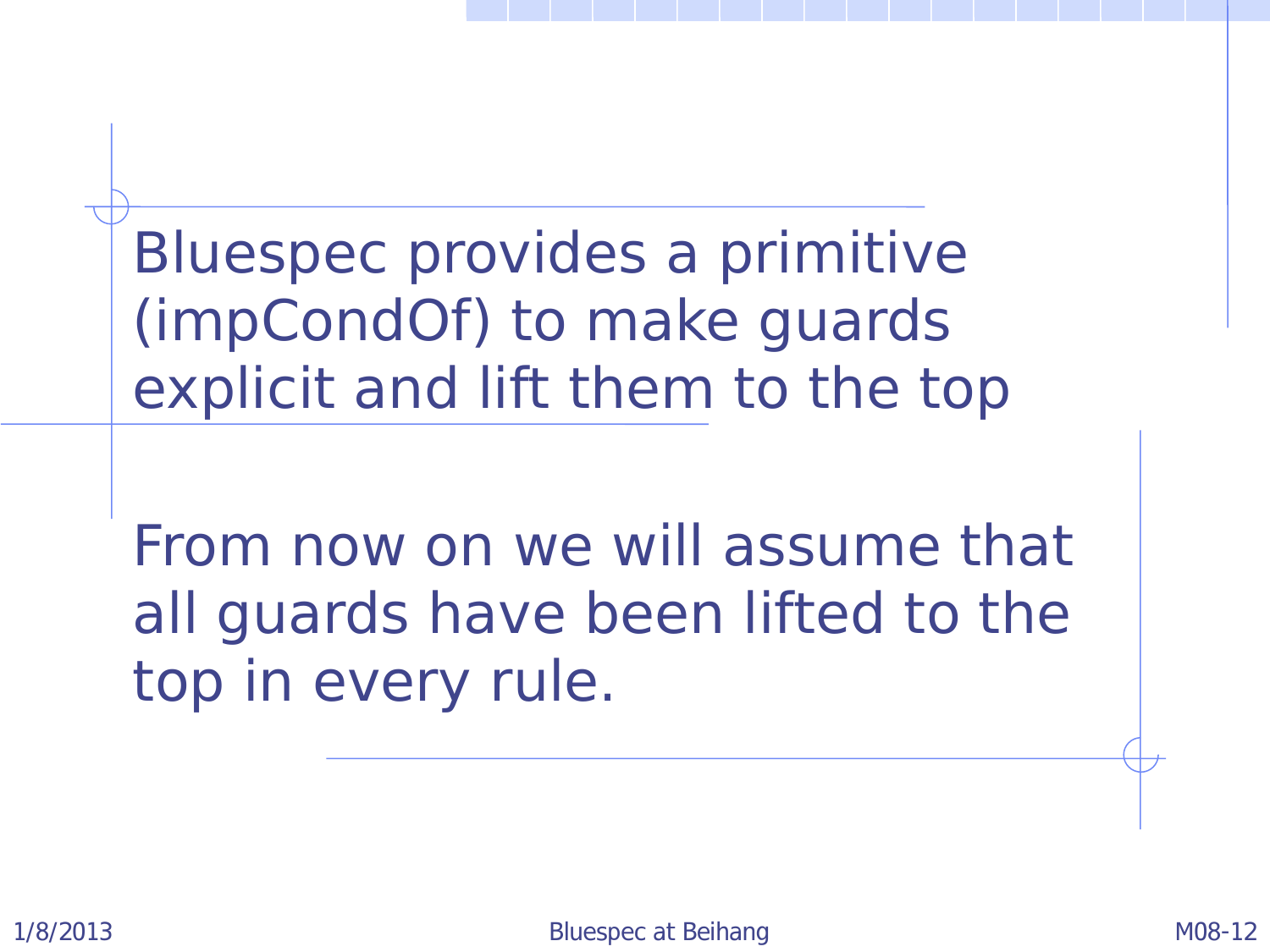

Bluespec provides a primitive (impCondOf) to make guards explicit and lift them to the top

From now on we will assume that all guards have been lifted to the top in every rule.

1/8/2013
Bluespec at Beihang
M08-12